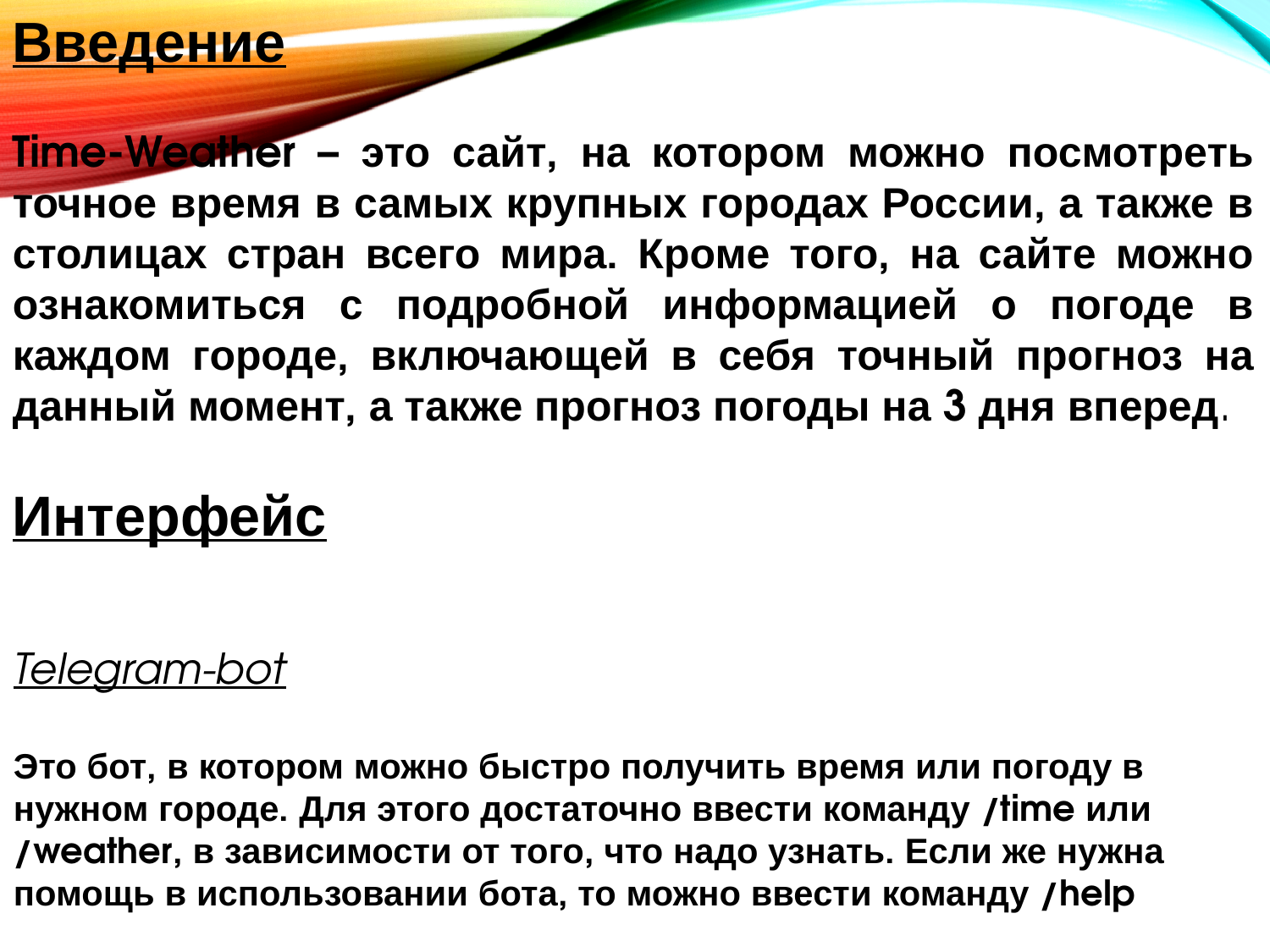

Введение

Time-Weather – это сайт, на котором можно посмотреть точное время в самых крупных городах России, а также в столицах стран всего мира. Кроме того, на сайте можно ознакомиться с подробной информацией о погоде в каждом городе, включающей в себя точный прогноз на данный момент, а также прогноз погоды на 3 дня вперед.

Интерфейс
Telegram-bot

Это бот, в котором можно быстро получить время или погоду в нужном городе. Для этого достаточно ввести команду /time или /weather, в зависимости от того, что надо узнать. Если же нужна помощь в использовании бота, то можно ввести команду /help